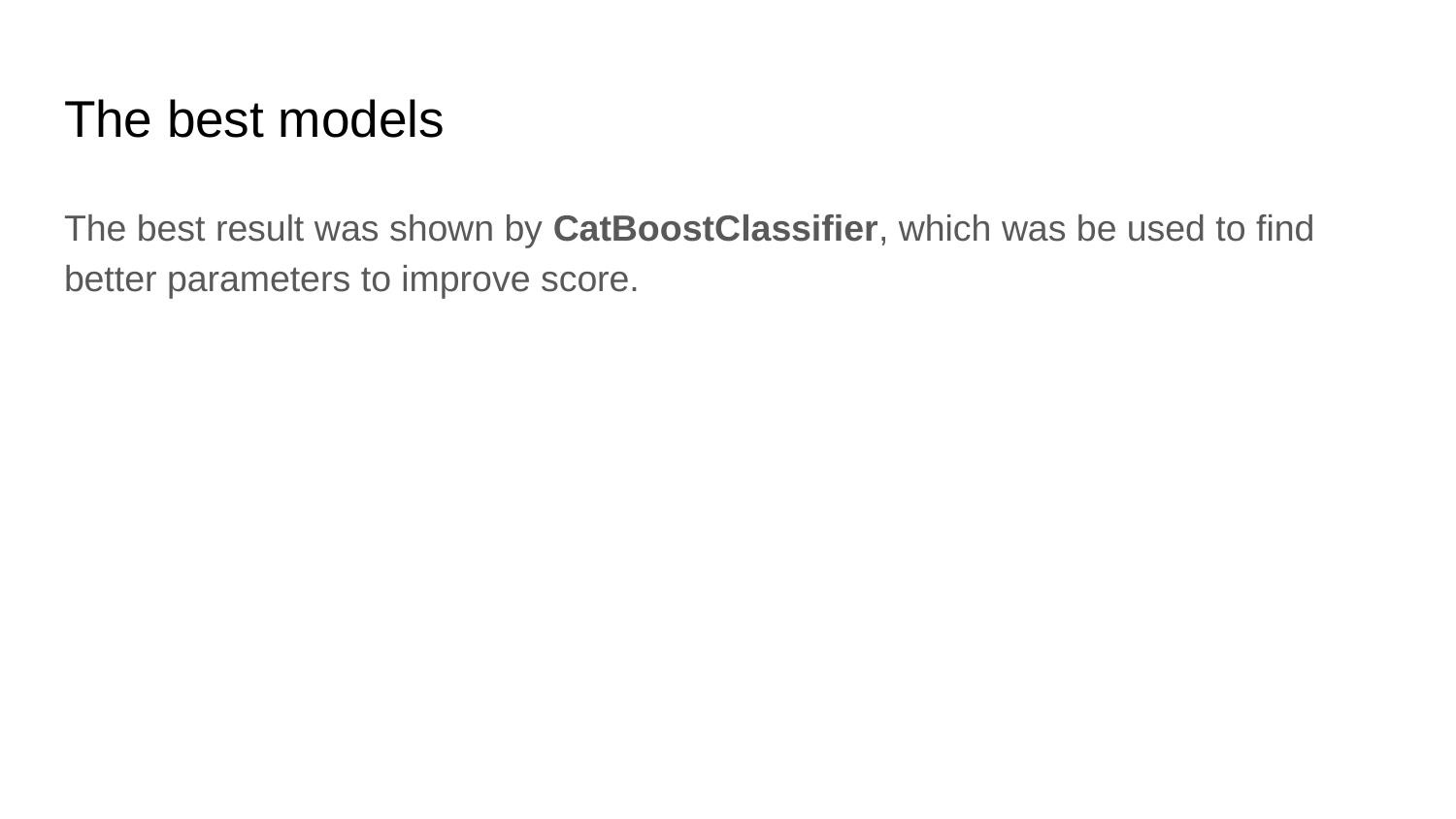

# The best models
The best result was shown by CatBoostClassifier, which was be used to find better parameters to improve score.